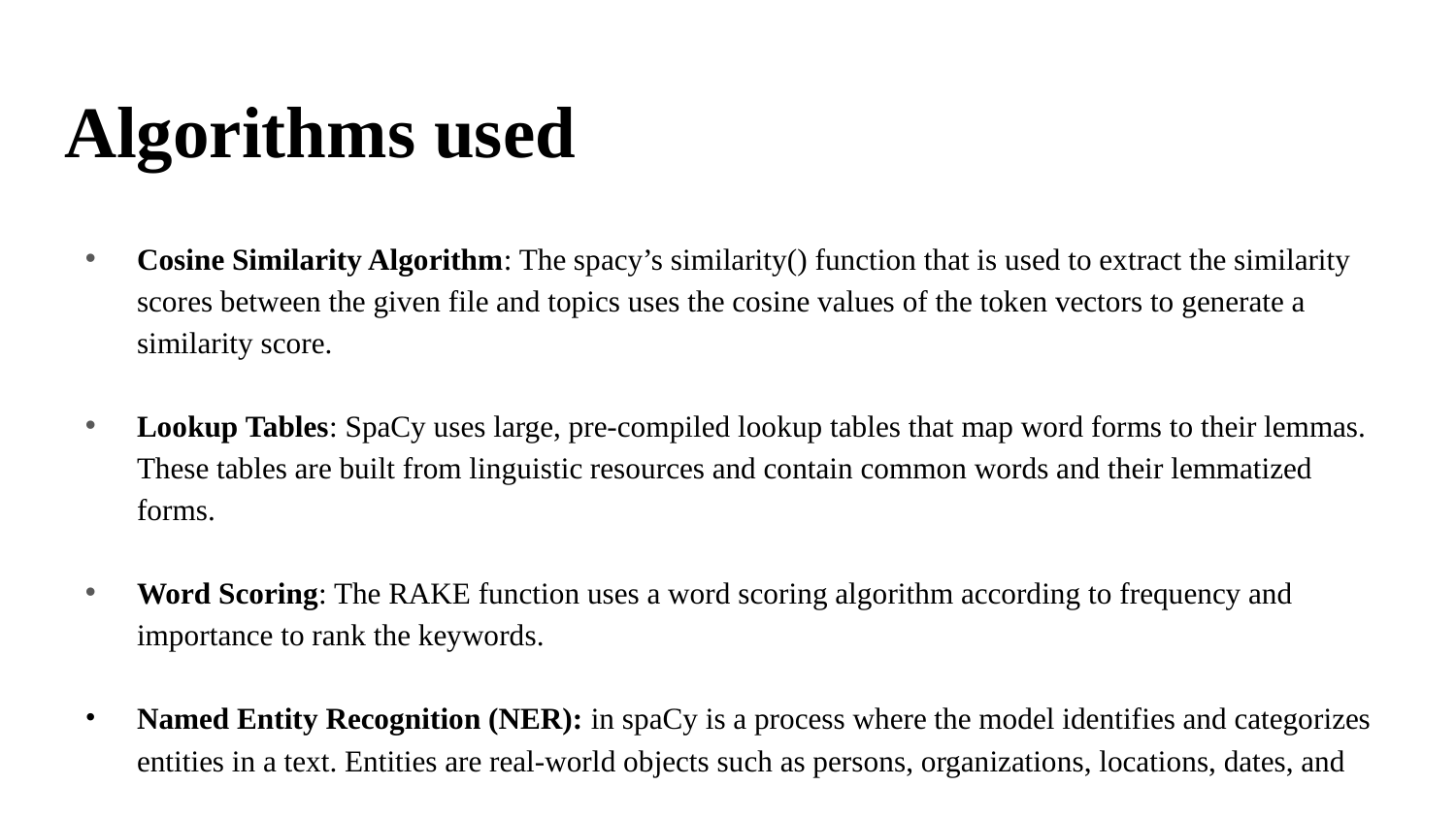

# Algorithms used

Cosine Similarity Algorithm: The spacy’s similarity() function that is used to extract the similarity scores between the given file and topics uses the cosine values of the token vectors to generate a similarity score.

Lookup Tables: SpaCy uses large, pre-compiled lookup tables that map word forms to their lemmas. These tables are built from linguistic resources and contain common words and their lemmatized forms.

Word Scoring: The RAKE function uses a word scoring algorithm according to frequency and importance to rank the keywords.

Named Entity Recognition (NER): in spaCy is a process where the model identifies and categorizes entities in a text. Entities are real-world objects such as persons, organizations, locations, dates, and